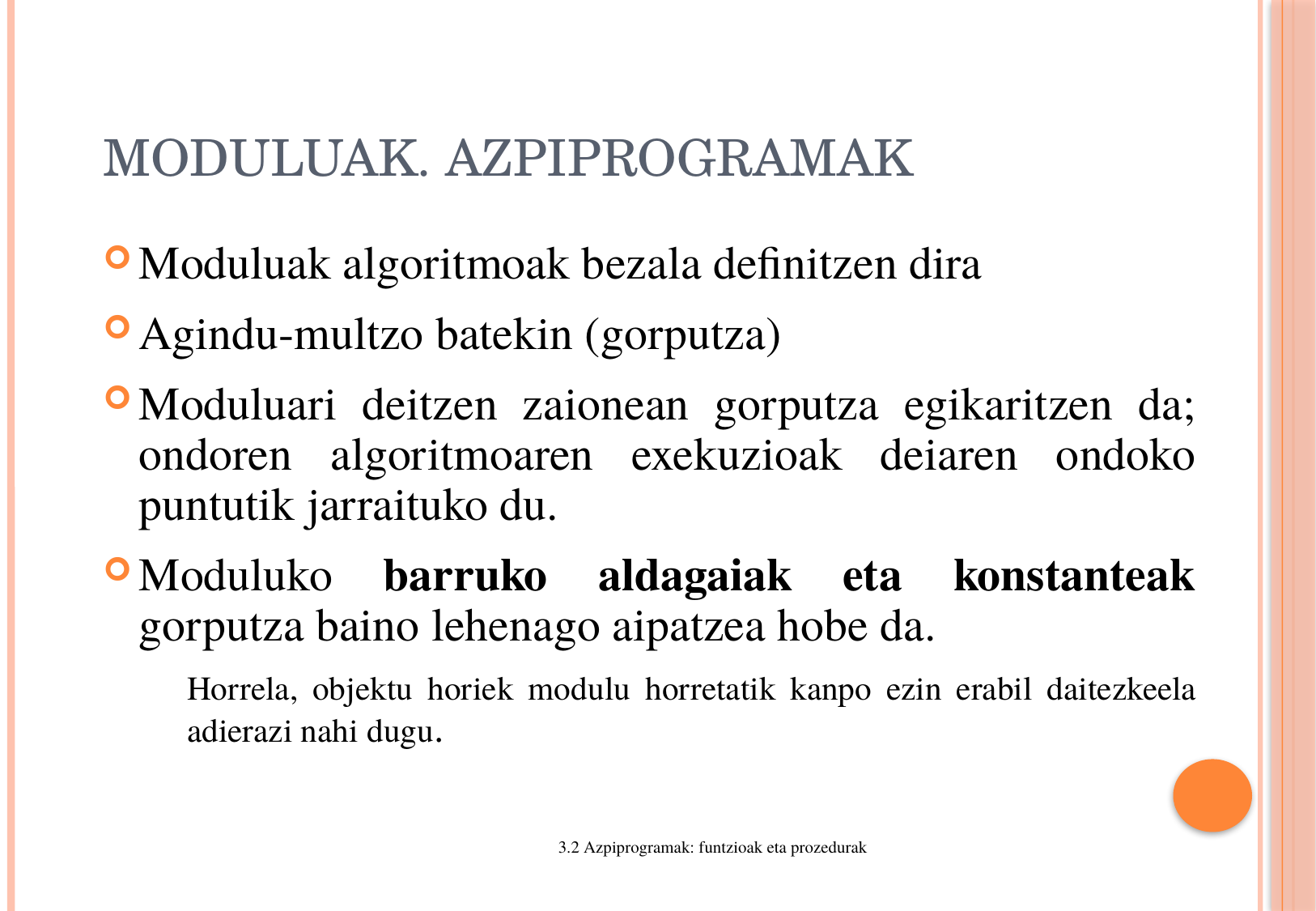

# Moduluak. Azpiprogramak
Moduluak algoritmoak bezala definitzen dira
Agindu-multzo batekin (gorputza)
Moduluari deitzen zaionean gorputza egikaritzen da; ondoren algoritmoaren exekuzioak deiaren ondoko puntutik jarraituko du.
Moduluko barruko aldagaiak eta konstanteak gorputza baino lehenago aipatzea hobe da.
	Horrela, objektu horiek modulu horretatik kanpo ezin erabil daitezkeela adierazi nahi dugu.
3.2 Azpiprogramak: funtzioak eta prozedurak